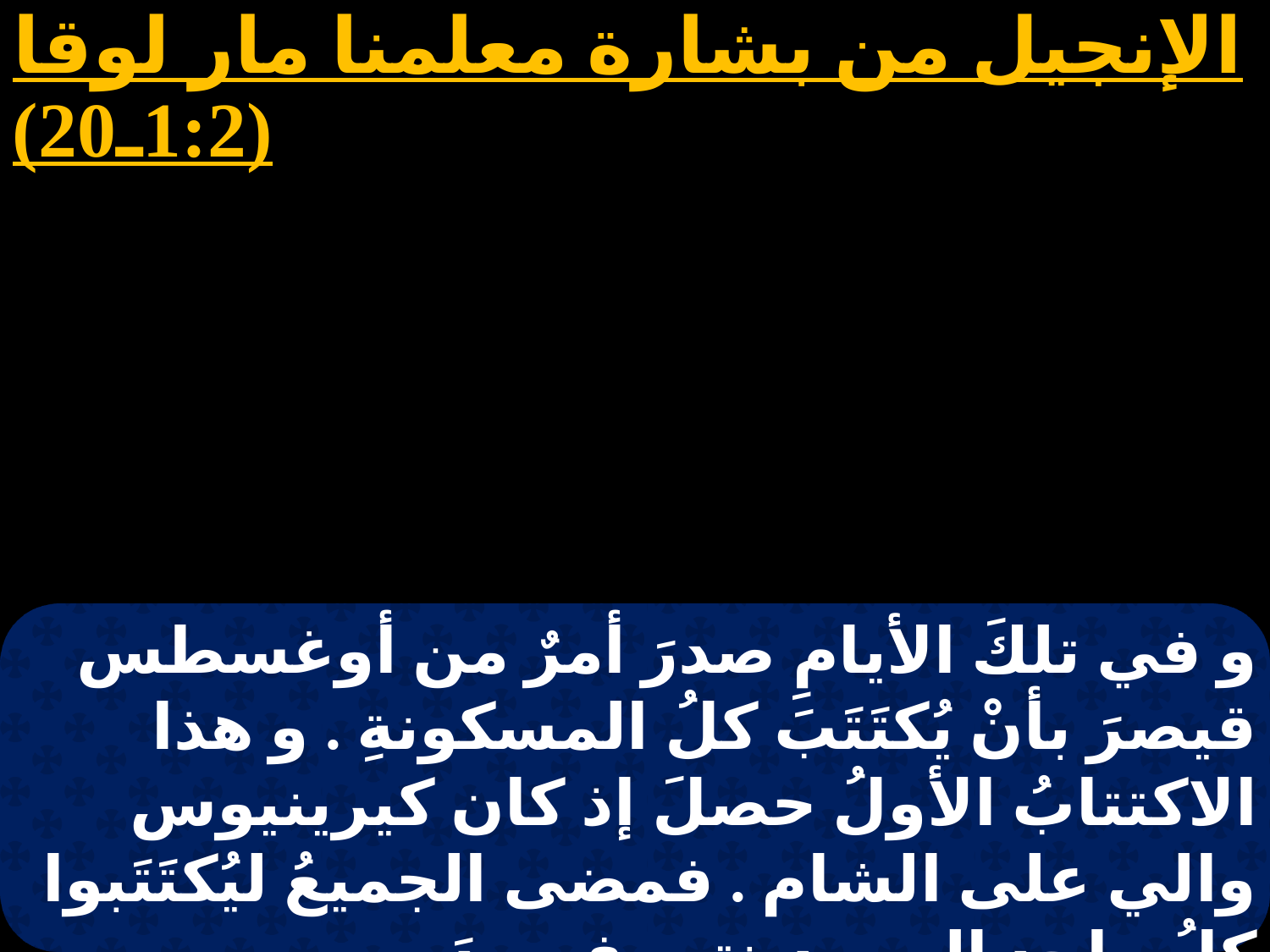

# الإنجيل من بشارة معلمنا مار لوقا (1:2ـ20)
و في تلكَ الأيامِ صدرَ أمرٌ من أوغسطس قيصرَ بأنْ يُكتَتَبَ كلُ المسكونةِ . و هذا الاكتتابُ الأولُ حصلَ إذ كان كيرينيوس والي على الشام . فمضى الجميعُ ليُكتَتَبوا كلُ واحدٍ إلى مدينتِهِ . فصعدَ